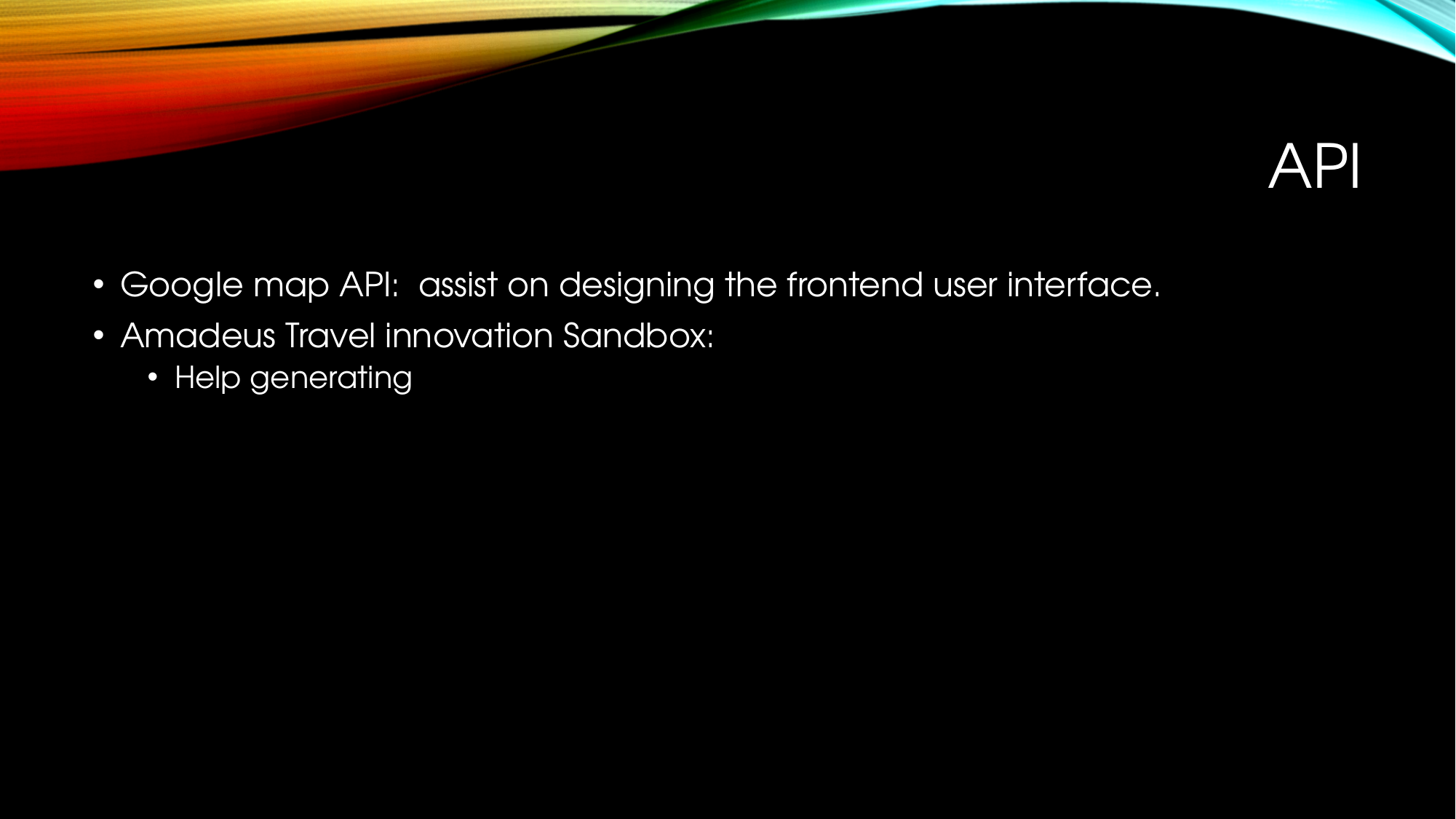

# api
Google map API:  assist on designing the frontend user interface.
Amadeus Travel innovation Sandbox:
Help generating